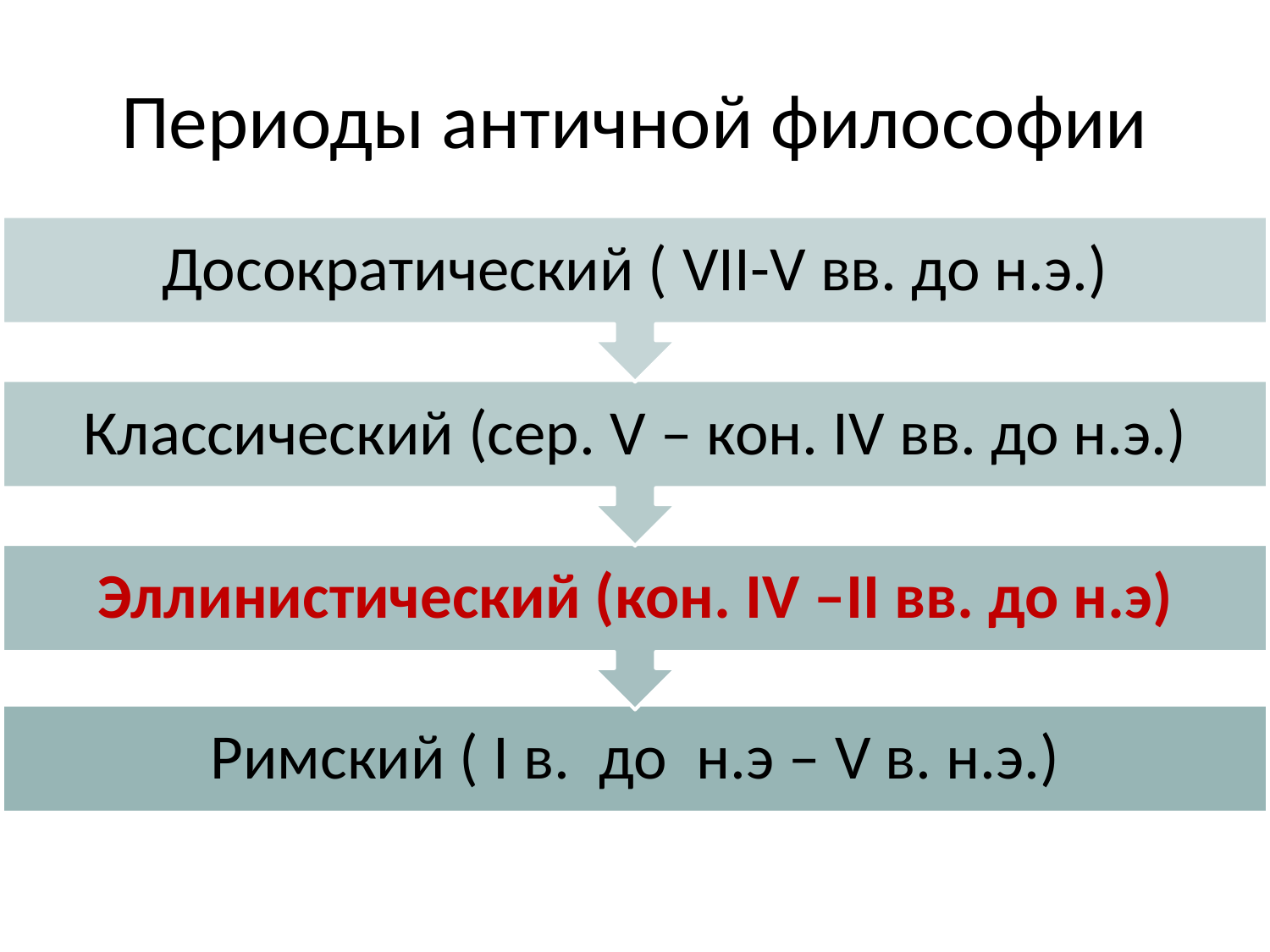

# Периоды античной философии
Римский ( I в.  до  н.э – V в. н.э.)
Эллинистический (кон. IV –II вв. до н.э)
Классический (сер. V – кон. IV вв. до н.э.)
Досократический ( VII-V вв. до н.э.)